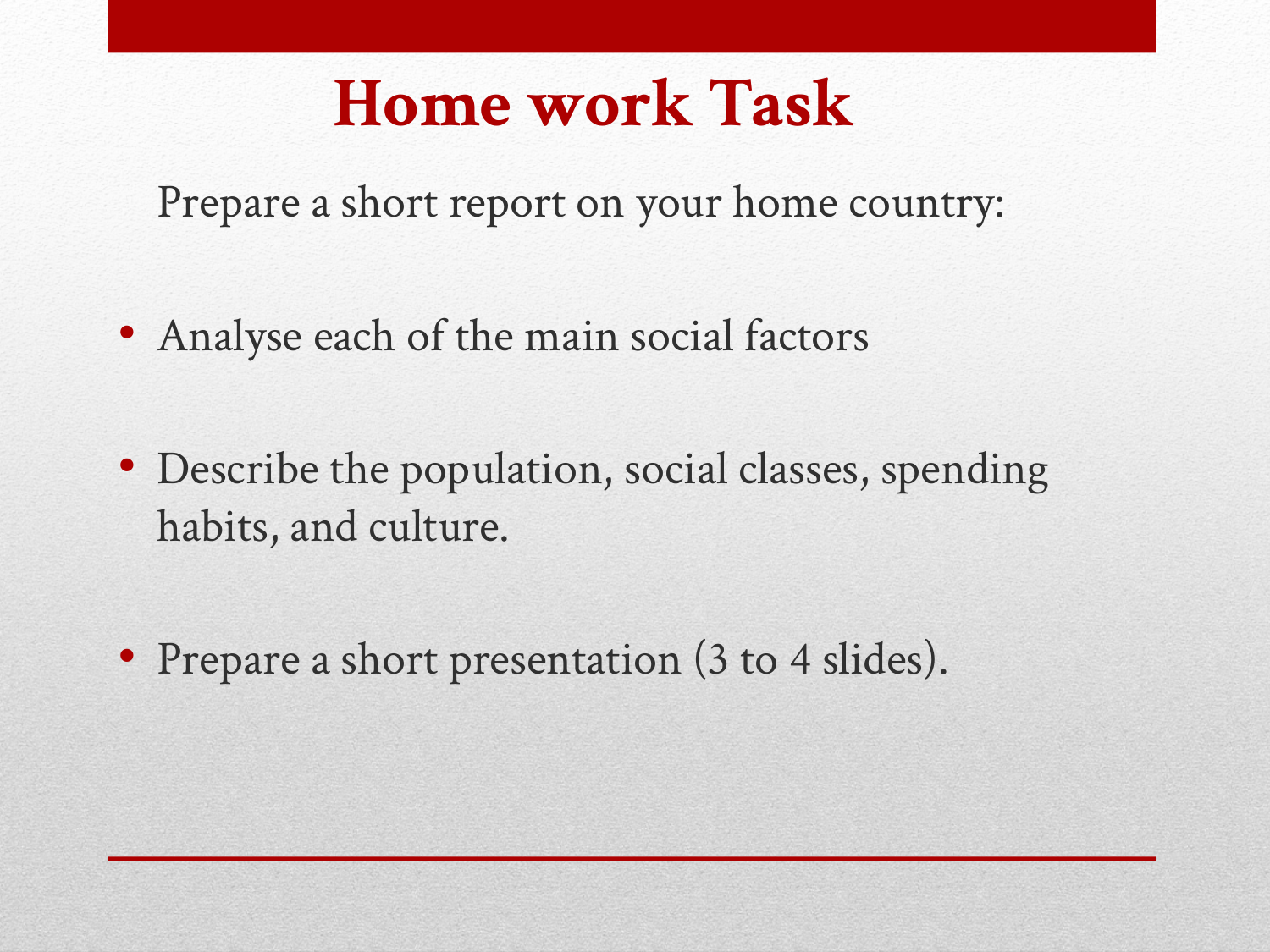

# Home work Task
	Prepare a short report on your home country:

Analyse each of the main social factors

Describe the population, social classes, spending habits, and culture.

Prepare a short presentation (3 to 4 slides).